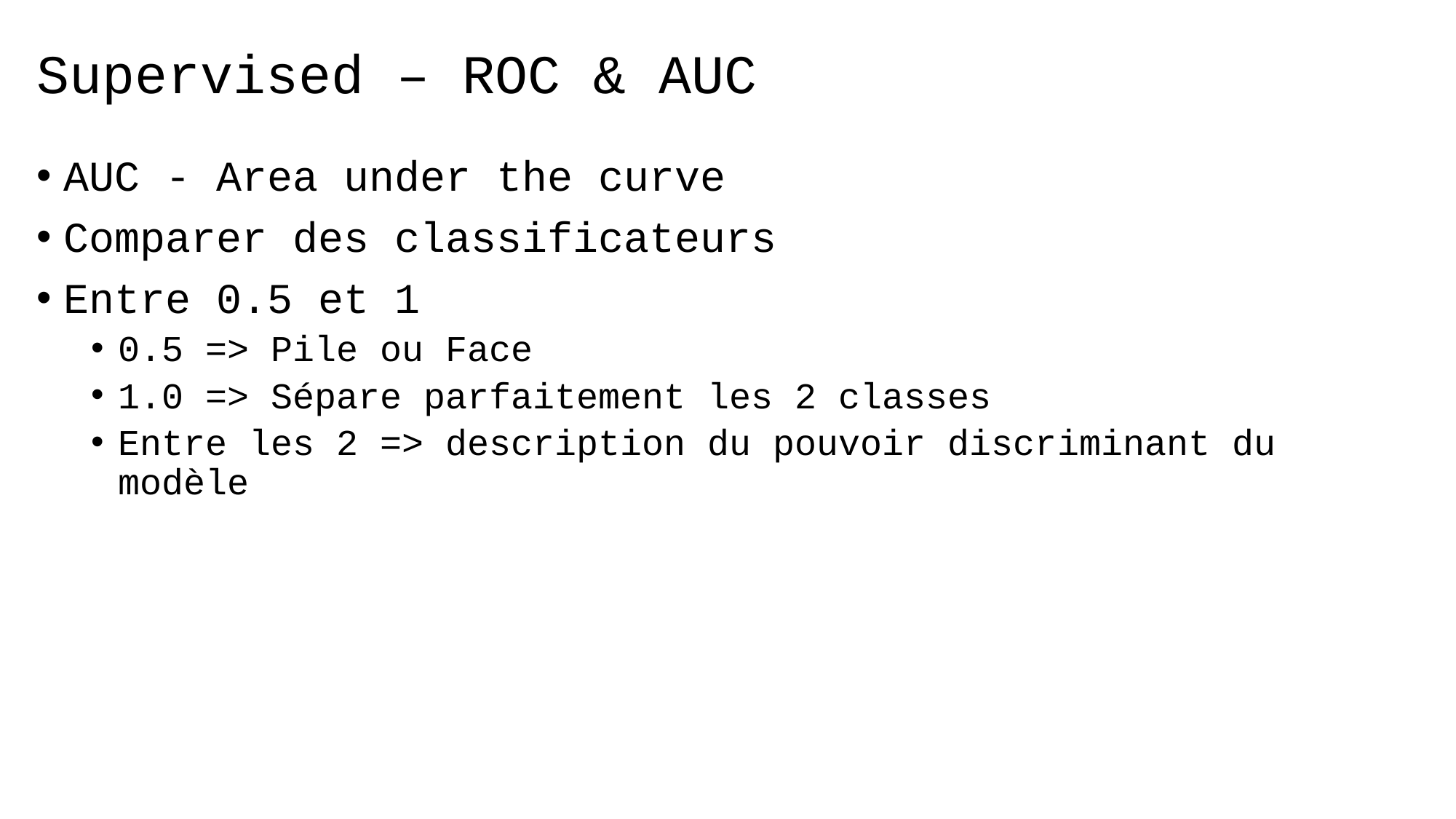

# Supervised – ROC & AUC
AUC - Area under the curve
Comparer des classificateurs
Entre 0.5 et 1
0.5 => Pile ou Face
1.0 => Sépare parfaitement les 2 classes
Entre les 2 => description du pouvoir discriminant du modèle